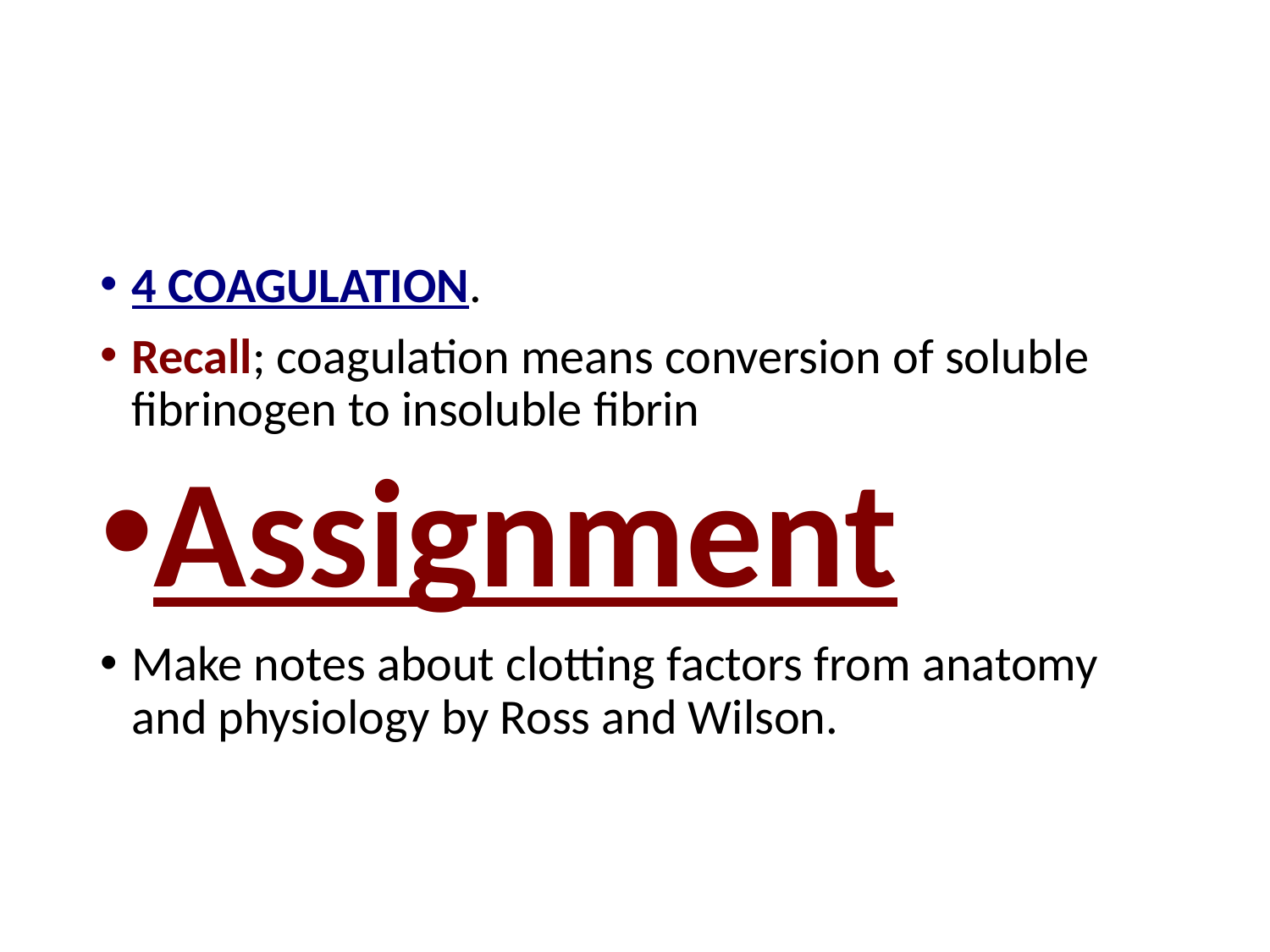

#
4 COAGULATION.
Recall; coagulation means conversion of soluble fibrinogen to insoluble fibrin
Assignment
Make notes about clotting factors from anatomy and physiology by Ross and Wilson.